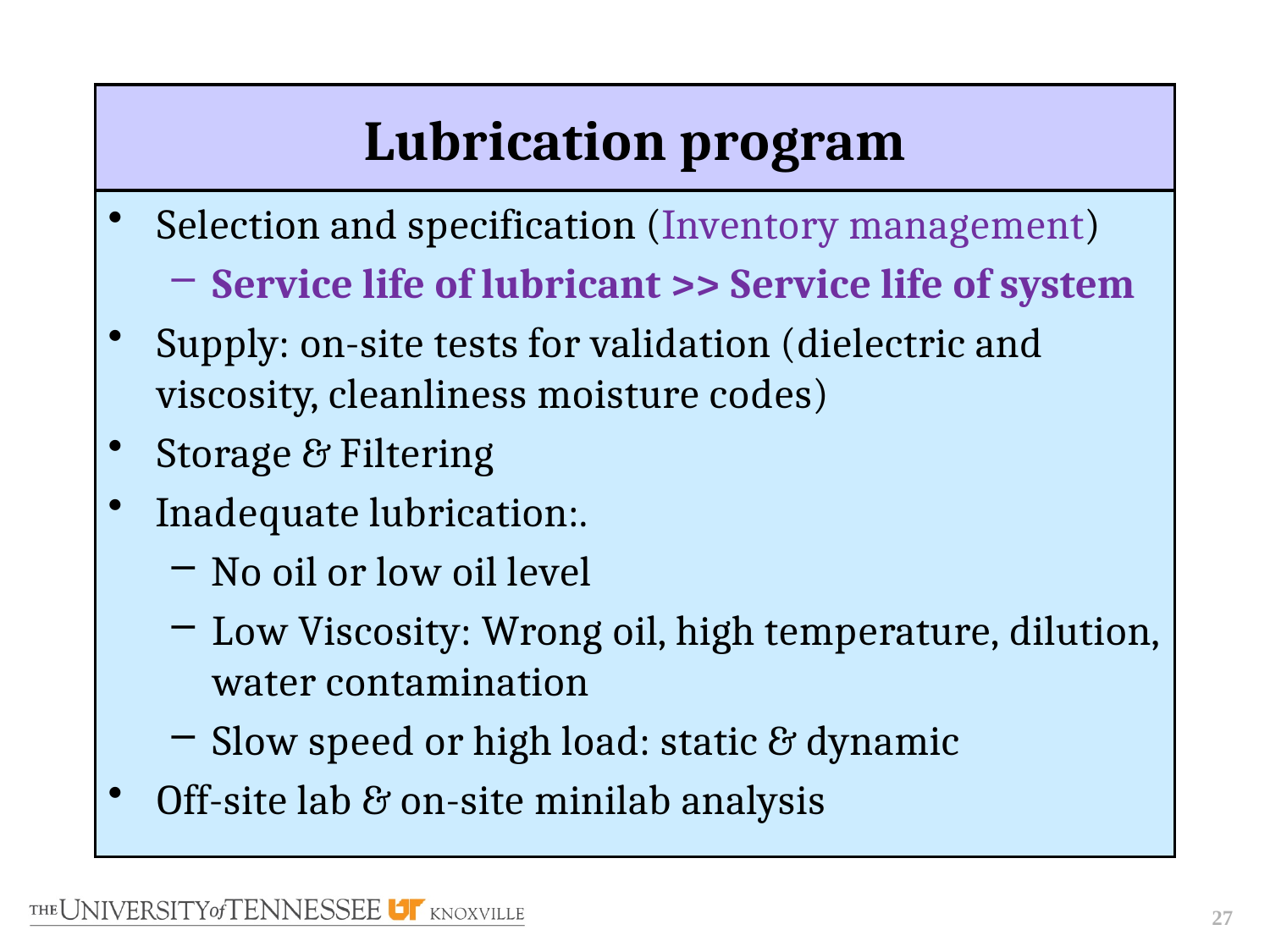

# Lubrication program
Selection and specification (Inventory management)
Service life of lubricant >> Service life of system
Supply: on-site tests for validation (dielectric and viscosity, cleanliness moisture codes)
Storage & Filtering
Inadequate lubrication:.
No oil or low oil level
Low Viscosity: Wrong oil, high temperature, dilution, water contamination
Slow speed or high load: static & dynamic
Off-site lab & on-site minilab analysis
27